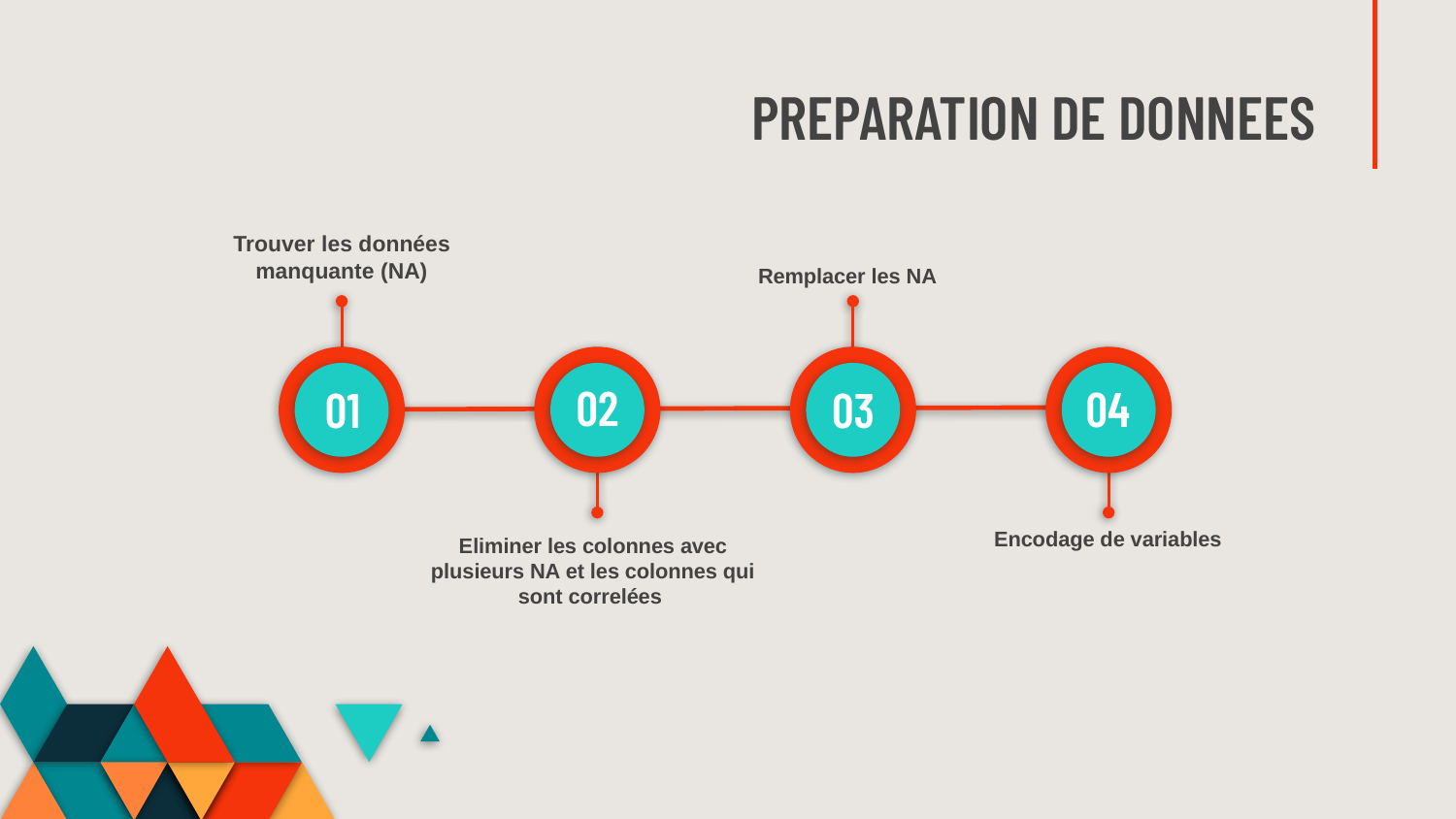

# PREPARATION DE DONNEES
Trouver les données manquante (NA)
Remplacer les NA

02
04
01
03
Encodage de variables
Eliminer les colonnes avec plusieurs NA et les colonnes qui sont correlées